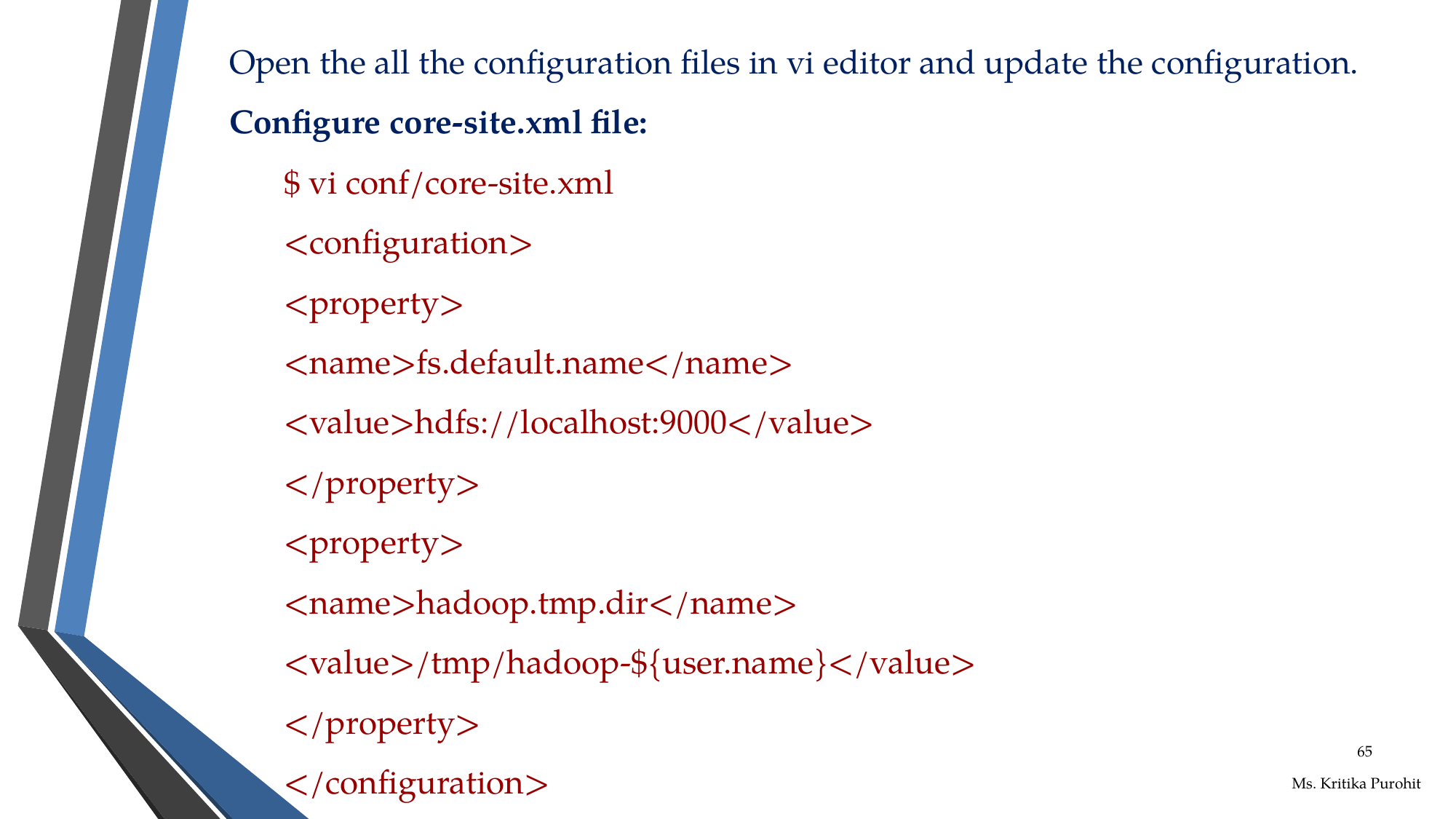

Open the all the configuration files in vi editor and update the configuration.
Configure core-site.xml file:
$ vi conf/core-site.xml
<configuration>
<property>
<name>fs.default.name</name>
<value>hdfs://localhost:9000</value>
</property>
<property>
<name>hadoop.tmp.dir</name>
<value>/tmp/hadoop-${user.name}</value>
</property>
</configuration>
65
Ms. Kritika Purohit